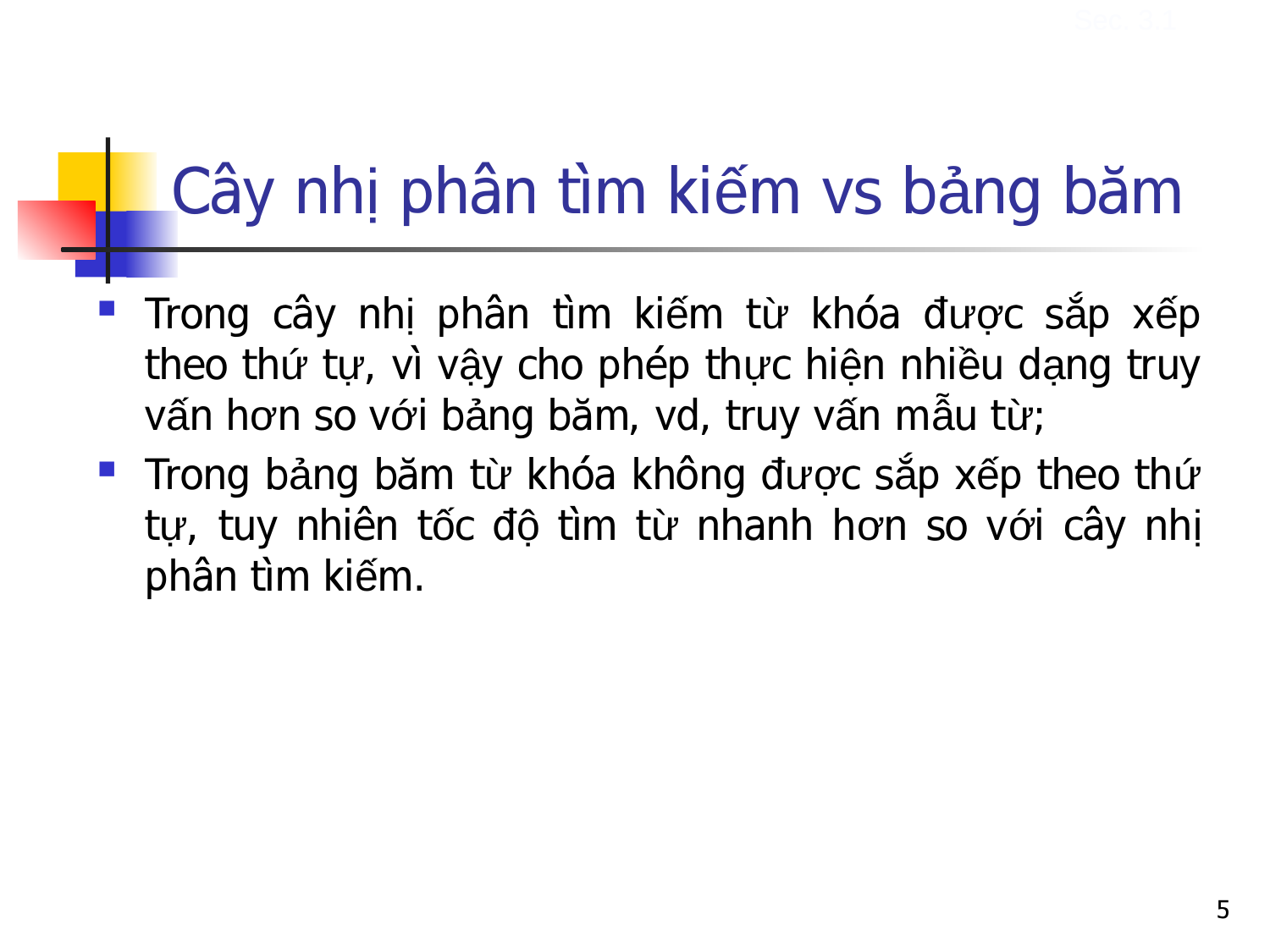

Sec. 3.1
# Cây nhị phân tìm kiếm vs bảng băm
Trong cây nhị phân tìm kiếm từ khóa được sắp xếp theo thứ tự, vì vậy cho phép thực hiện nhiều dạng truy vấn hơn so với bảng băm, vd, truy vấn mẫu từ;
Trong bảng băm từ khóa không được sắp xếp theo thứ tự, tuy nhiên tốc độ tìm từ nhanh hơn so với cây nhị phân tìm kiếm.
5